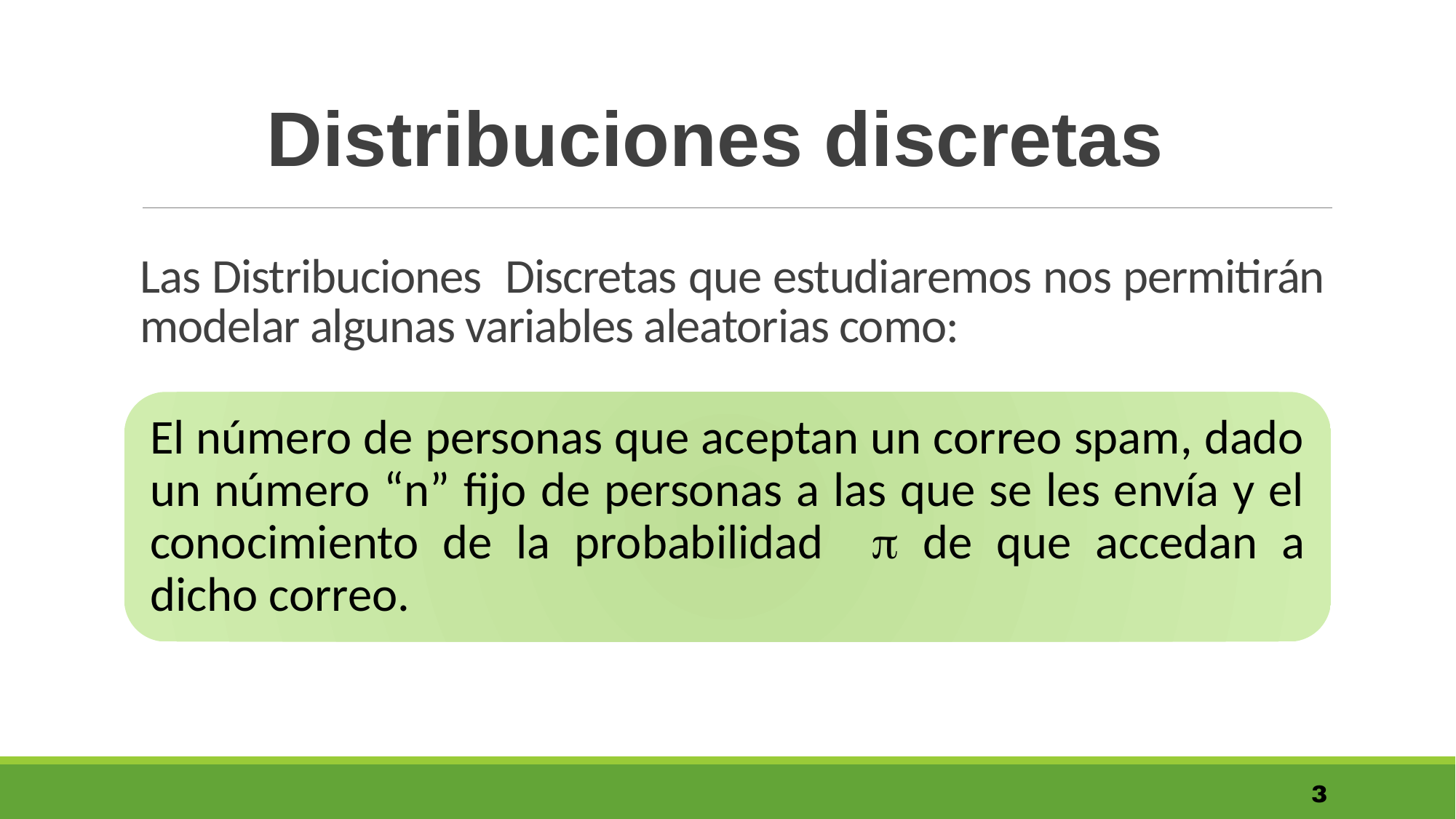

Distribuciones discretas
# Las Distribuciones  Discretas que estudiaremos nos permitirán modelar algunas variables aleatorias como:

El número de personas que aceptan un correo spam, dado un número “n” fijo de personas a las que se les envía y el conocimiento de la probabilidad  π de que accedan a dicho correo.
3